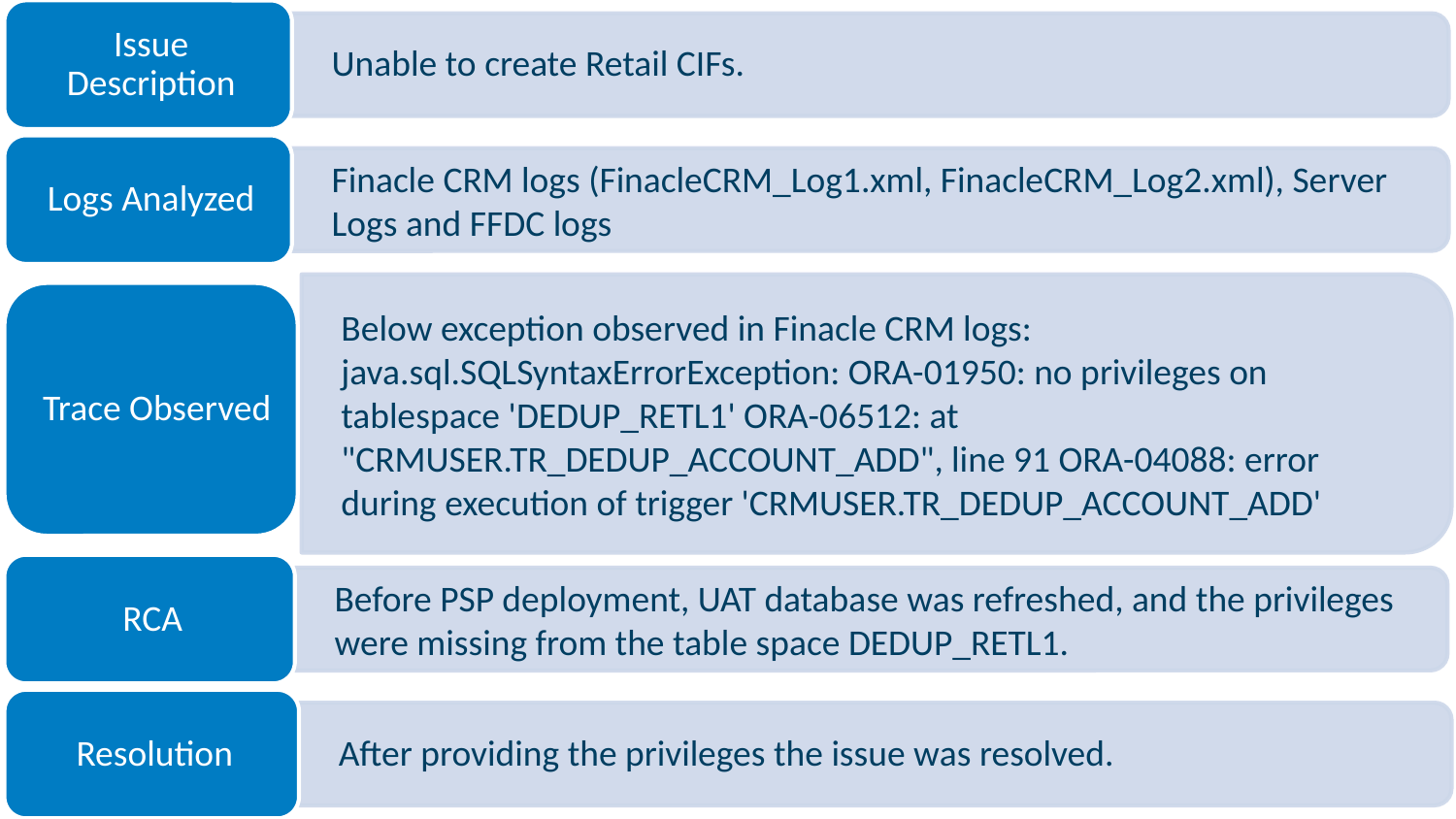

Unable to create Retail CIFs.
Issue Description
Finacle CRM logs (FinacleCRM_Log1.xml, FinacleCRM_Log2.xml), Server Logs and FFDC logs
Logs Analyzed
Below exception observed in Finacle CRM logs:
java.sql.SQLSyntaxErrorException: ORA-01950: no privileges on tablespace 'DEDUP_RETL1' ORA-06512: at "CRMUSER.TR_DEDUP_ACCOUNT_ADD", line 91 ORA-04088: error during execution of trigger 'CRMUSER.TR_DEDUP_ACCOUNT_ADD'
Trace Observed
Before PSP deployment, UAT database was refreshed, and the privileges were missing from the table space DEDUP_RETL1.
RCA
After providing the privileges the issue was resolved.
Resolution
#